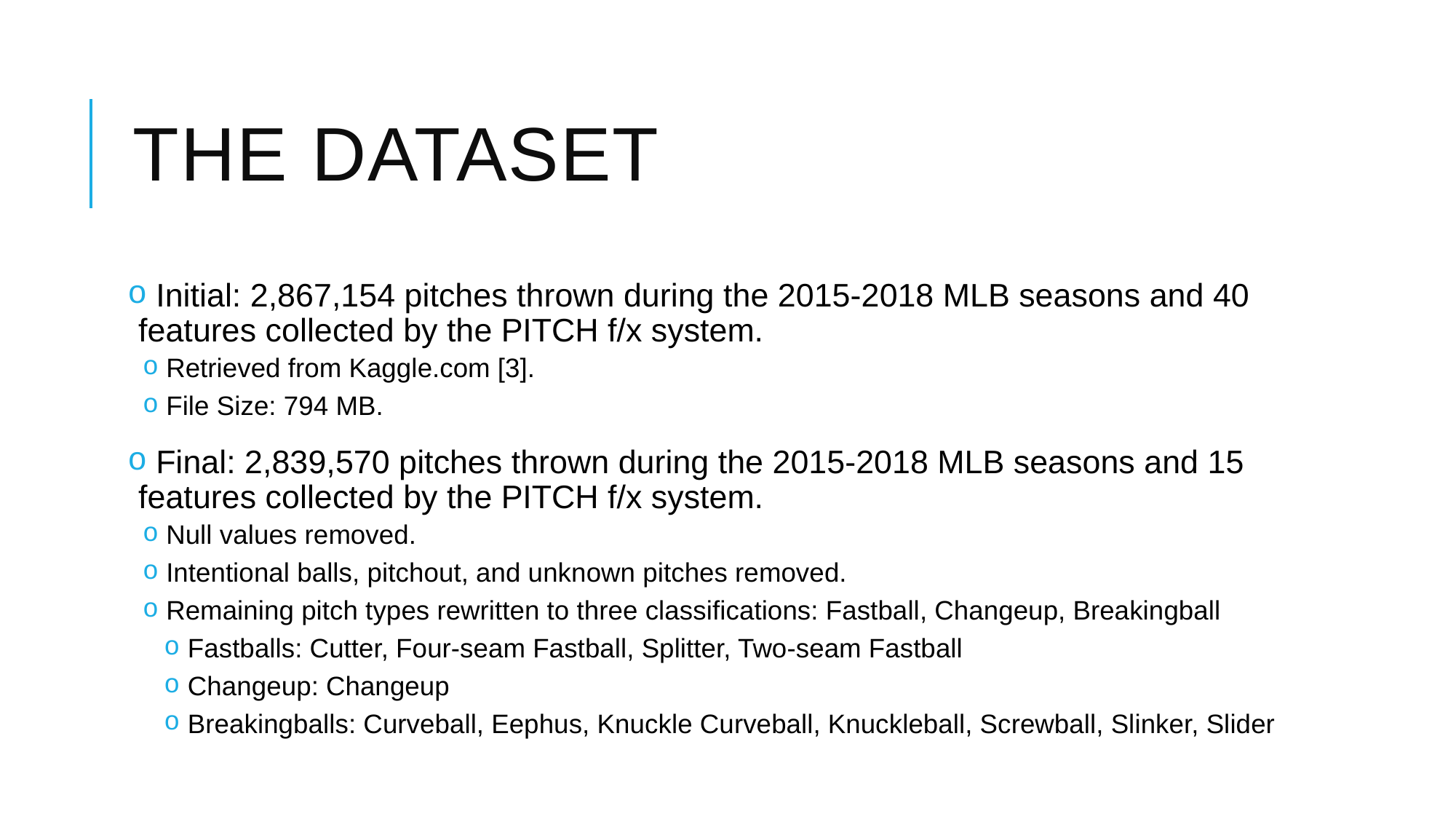

# The Dataset
 Initial: 2,867,154 pitches thrown during the 2015-2018 MLB seasons and 40 features collected by the PITCH f/x system.
 Retrieved from Kaggle.com [3].
 File Size: 794 MB.
 Final: 2,839,570 pitches thrown during the 2015-2018 MLB seasons and 15 features collected by the PITCH f/x system.
 Null values removed.
 Intentional balls, pitchout, and unknown pitches removed.
 Remaining pitch types rewritten to three classifications: Fastball, Changeup, Breakingball
 Fastballs: Cutter, Four-seam Fastball, Splitter, Two-seam Fastball
 Changeup: Changeup
 Breakingballs: Curveball, Eephus, Knuckle Curveball, Knuckleball, Screwball, Slinker, Slider